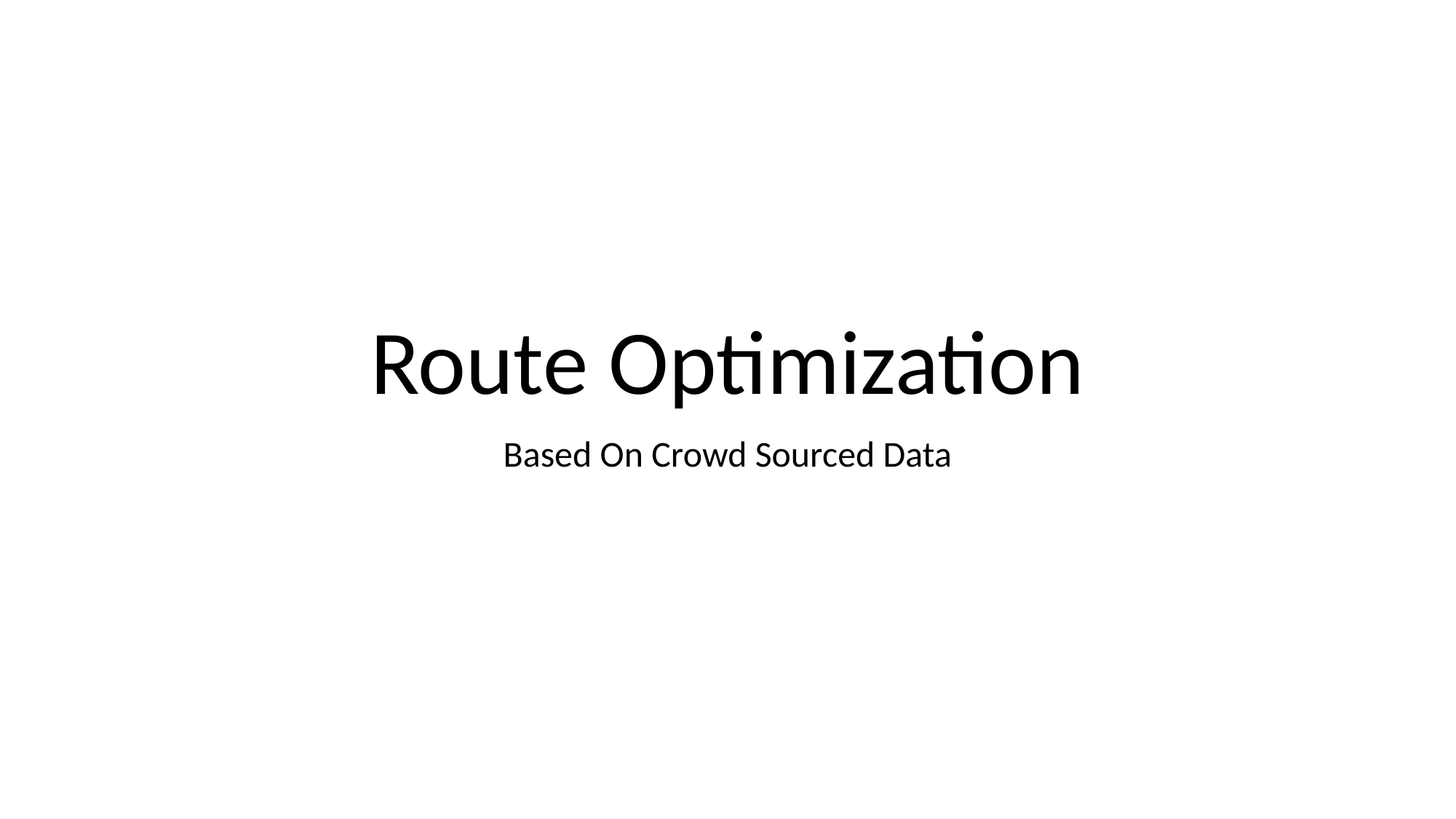

# Route Optimization
Based On Crowd Sourced Data